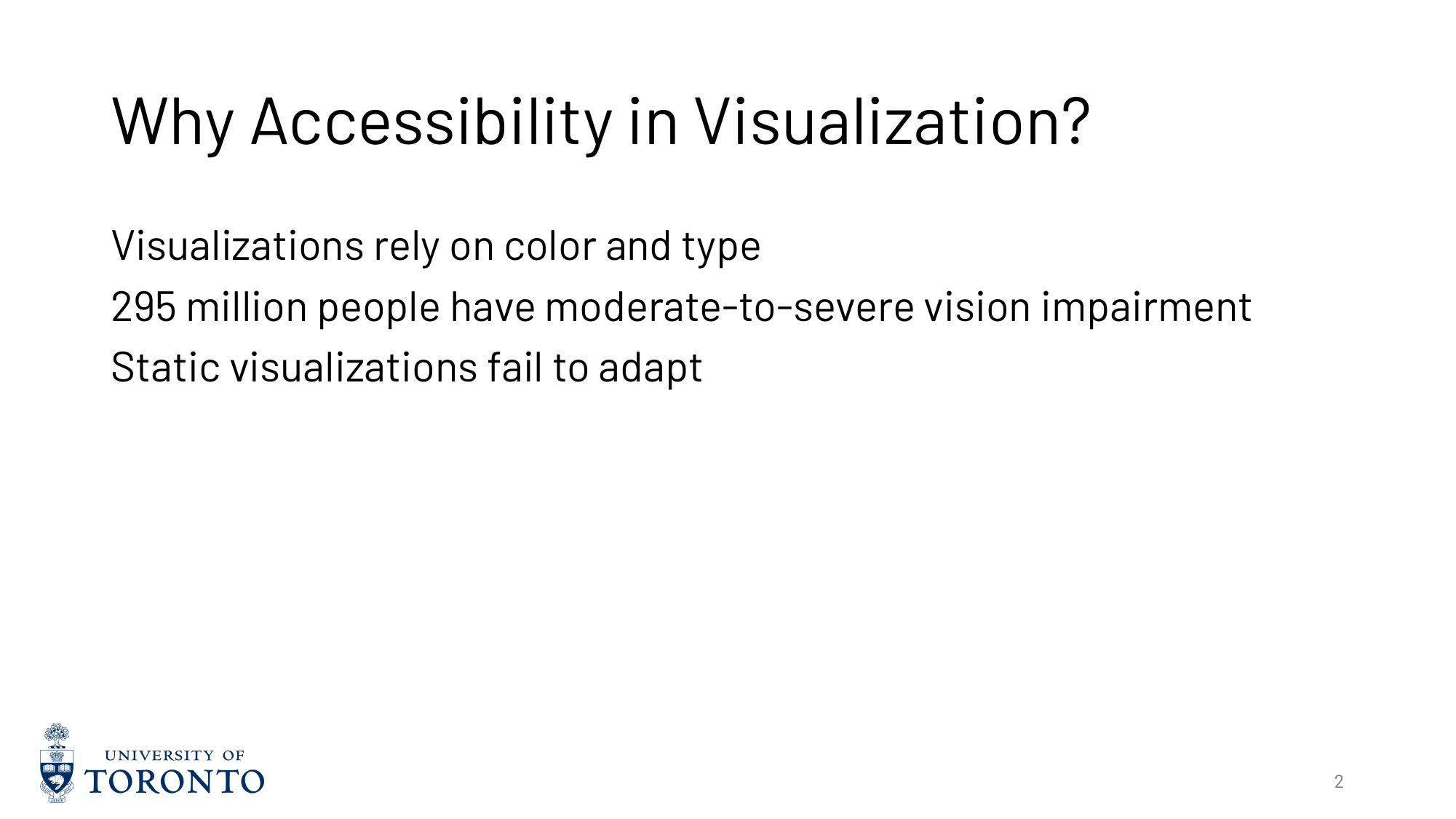

# Why Accessibility in Visualization?
Visualizations rely on color and type
295 million people have moderate-to-severe vision impairment
Static visualizations fail to adapt
2